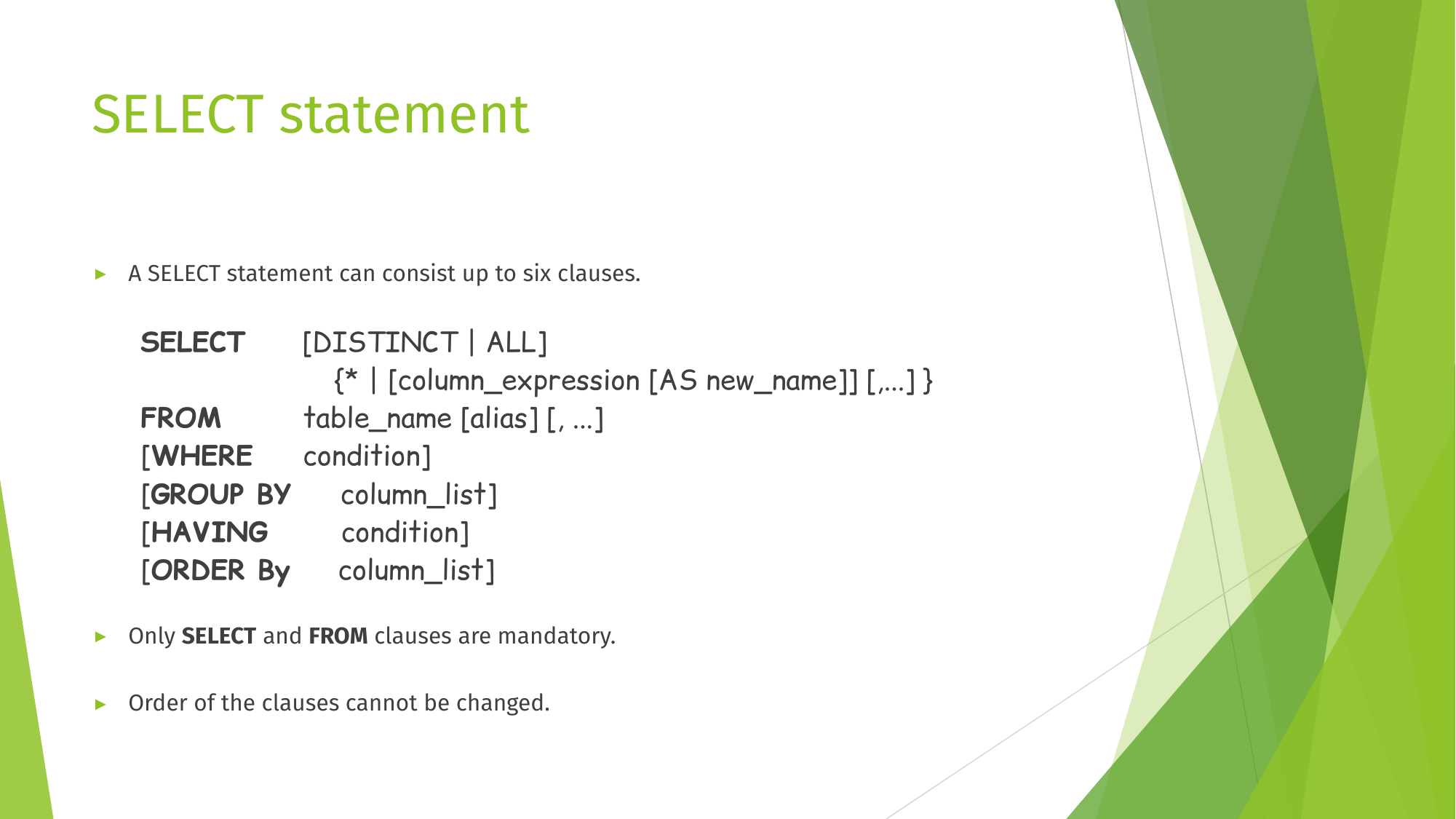

# SELECT statement
A SELECT statement can consist up to six clauses.

SELECT	    [DISTINCT | ALL]
	                    {* | [column_expression [AS new_name]] [,...] }
FROM	      table_name [alias] [, ...]
[WHERE	      condition]
[GROUP BY      column_list]
[HAVING         condition]
[ORDER By    column_list]

Only SELECT and FROM clauses are mandatory.

Order of the clauses cannot be changed.